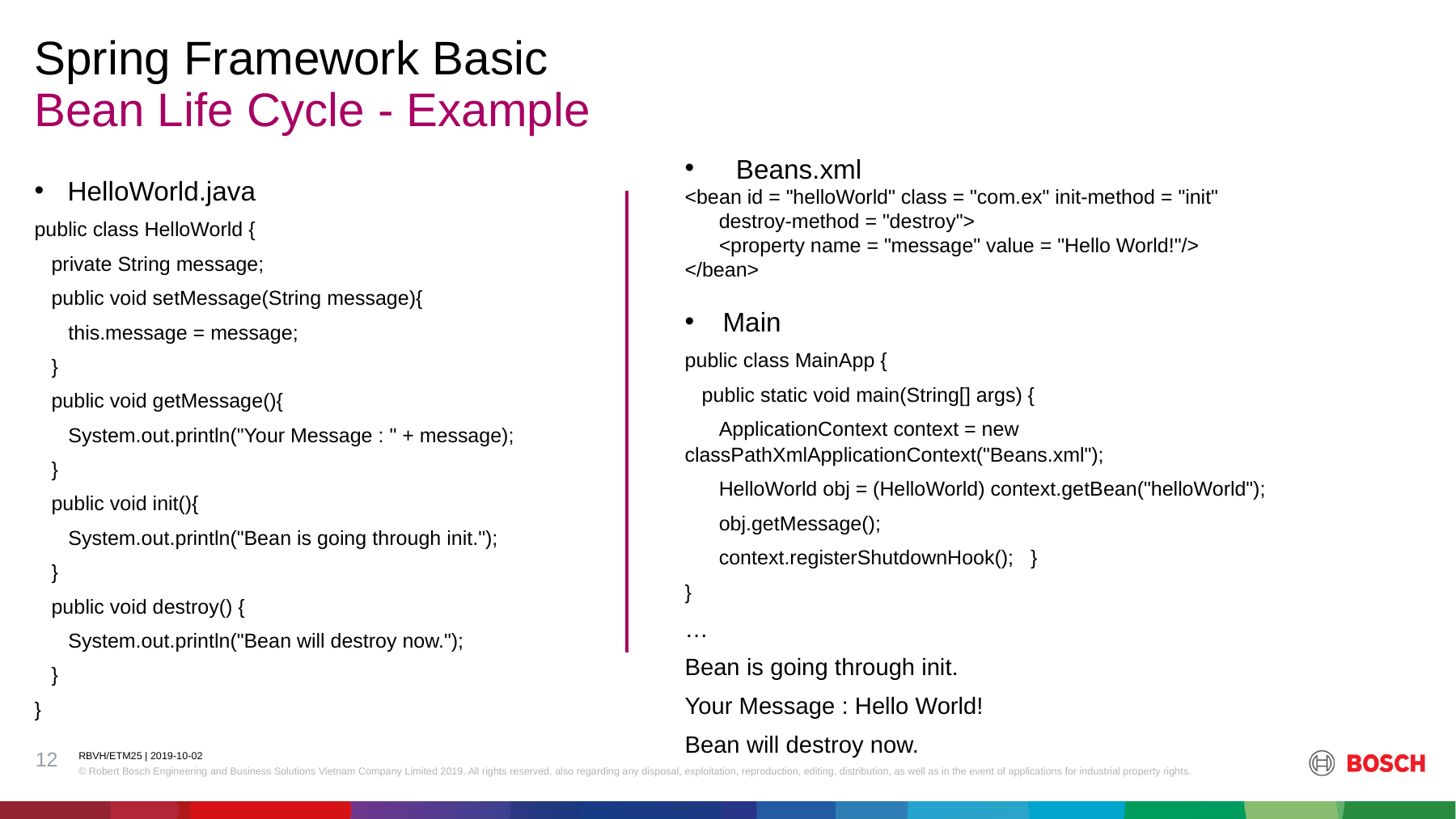

Spring Framework Basic
# Bean Life Cycle - Example
   Beans.xml
<bean id = "helloWorld" class = "com.ex" init-method = "init"
      destroy-method = "destroy">
      <property name = "message" value = "Hello World!"/>
</bean>

Main
public class MainApp {
   public static void main(String[] args) {
      ApplicationContext context = new classPathXmlApplicationContext("Beans.xml");
      HelloWorld obj = (HelloWorld) context.getBean("helloWorld");
      obj.getMessage();
      context.registerShutdownHook();   }
}
…
Bean is going through init.
Your Message : Hello World!
Bean will destroy now.
HelloWorld.java
public class HelloWorld {
   private String message;
   public void setMessage(String message){
      this.message = message;
   }
   public void getMessage(){
      System.out.println("Your Message : " + message);
   }
   public void init(){
      System.out.println("Bean is going through init.");
   }
   public void destroy() {
      System.out.println("Bean will destroy now.");
   }
}

12